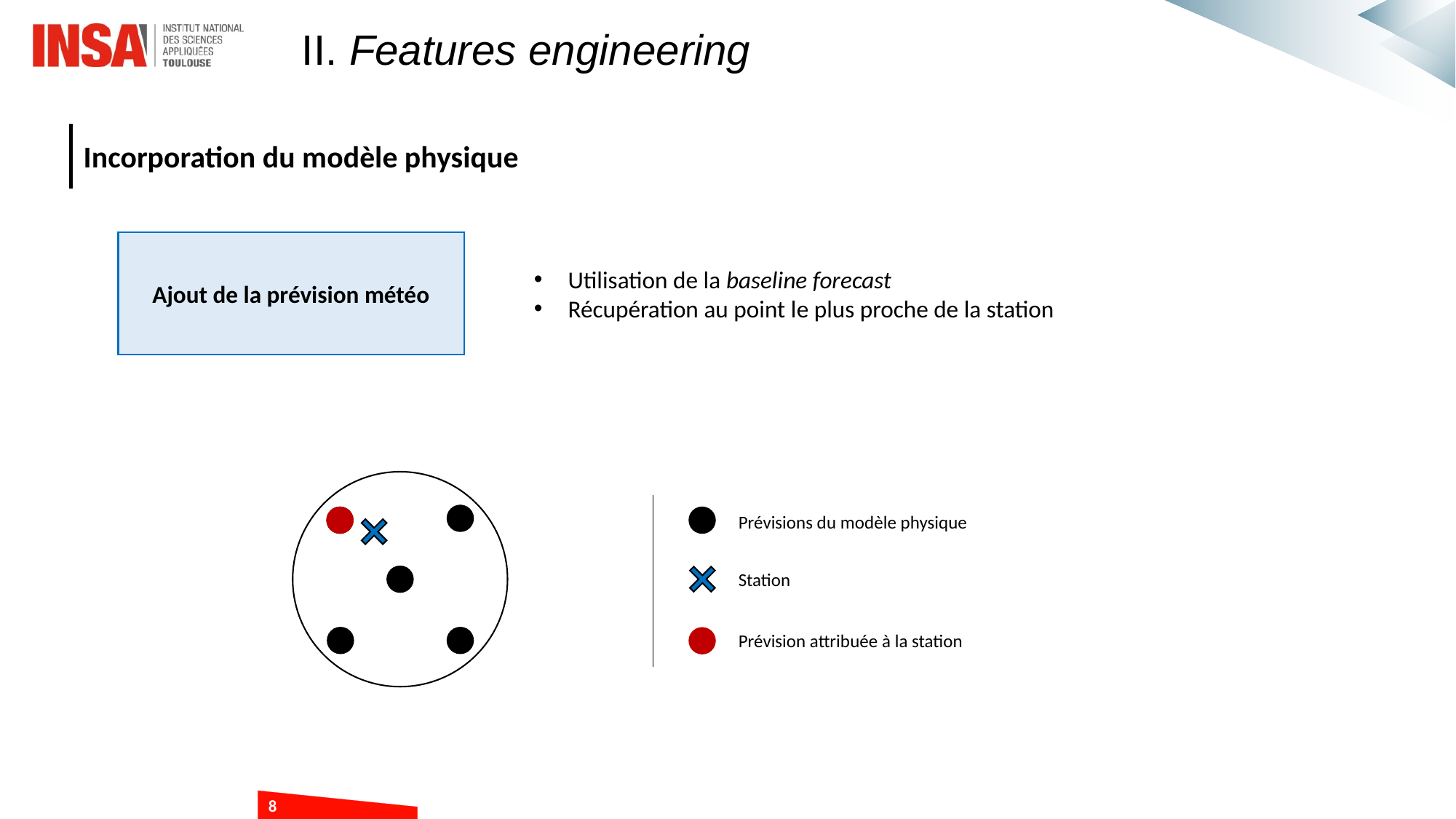

II. Features engineering
Incorporation du modèle physique
Ajout de la prévision météo
Utilisation de la baseline forecast
Récupération au point le plus proche de la station

Prévisions du modèle physique

Station

Prévision attribuée à la station